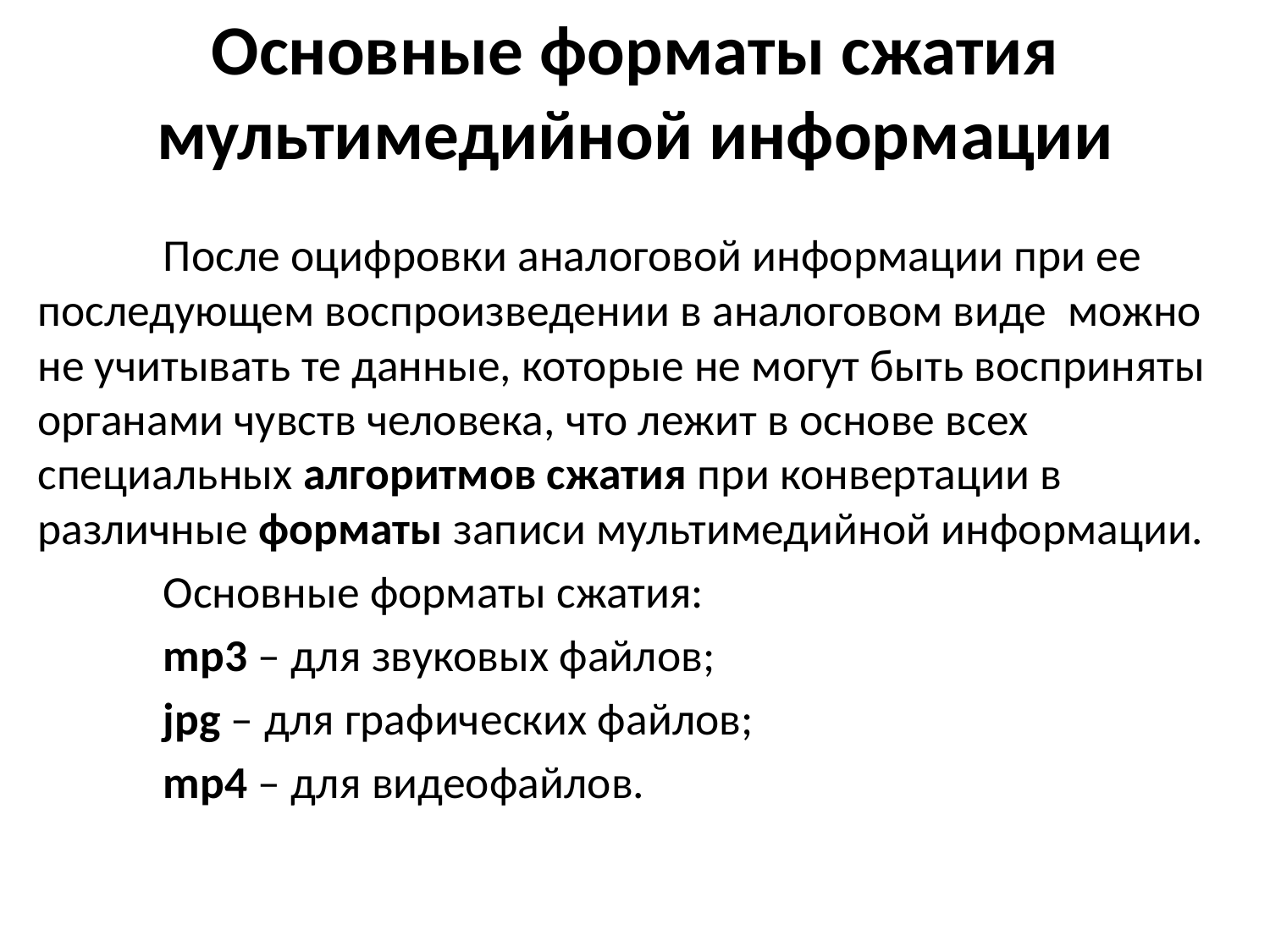

# Основные форматы сжатия мультимедийной информации
	После оцифровки аналоговой информации при ее последующем воспроизведении в аналоговом виде  можно не учитывать те данные, которые не могут быть восприняты органами чувств человека, что лежит в основе всех специальных алгоритмов сжатия при конвертации в различные форматы записи мультимедийной информации.
	Основные форматы сжатия:
	mp3 – для звуковых файлов;
	jpg – для графических файлов;
	mp4 – для видеофайлов.